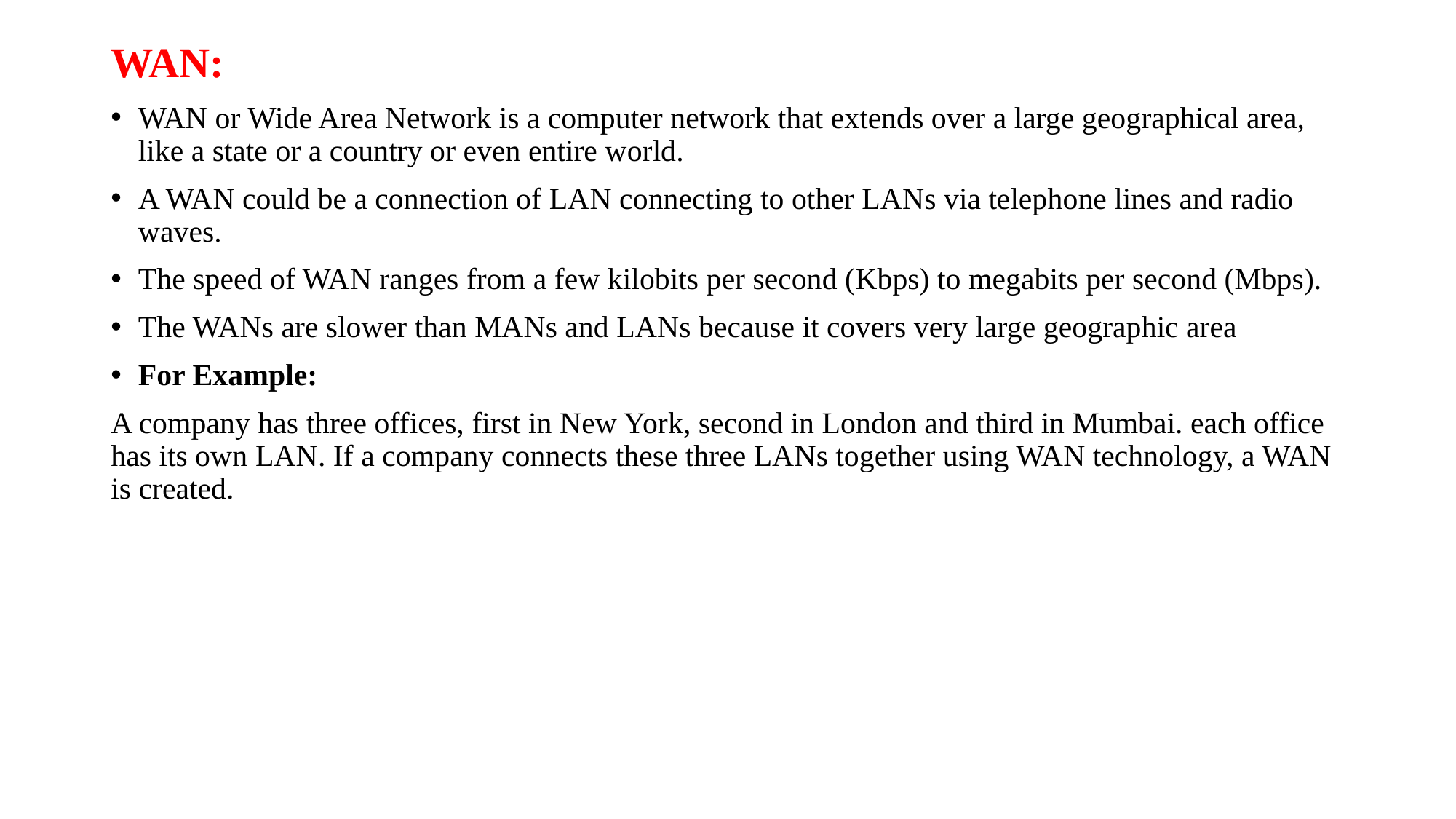

WAN:
WAN or Wide Area Network is a computer network that extends over a large geographical area, like a state or a country or even entire world.
A WAN could be a connection of LAN connecting to other LANs via telephone lines and radio waves.
The speed of WAN ranges from a few kilobits per second (Kbps) to megabits per second (Mbps).
The WANs are slower than MANs and LANs because it covers very large geographic area
For Example:
A company has three offices, first in New York, second in London and third in Mumbai. each office has its own LAN. If a company connects these three LANs together using WAN technology, a WAN is created.